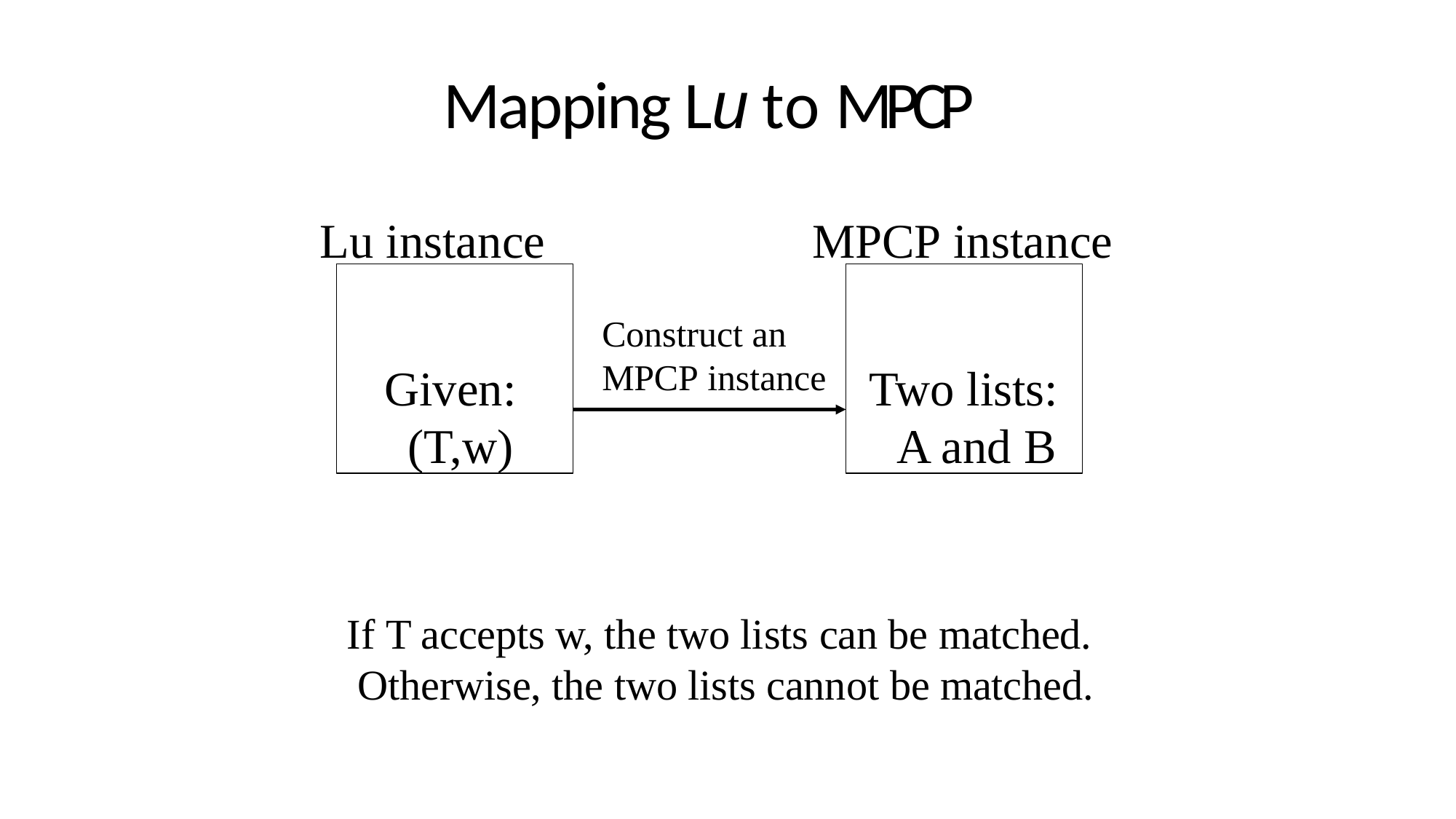

# Mapping Lu to MPCP
Lu instance	MPCP instance

Given:  (T,w)

Two lists:  A and B
Construct an  MPCP instance

If T accepts w, the two lists can be matched.  Otherwise, the two lists cannot be matched.